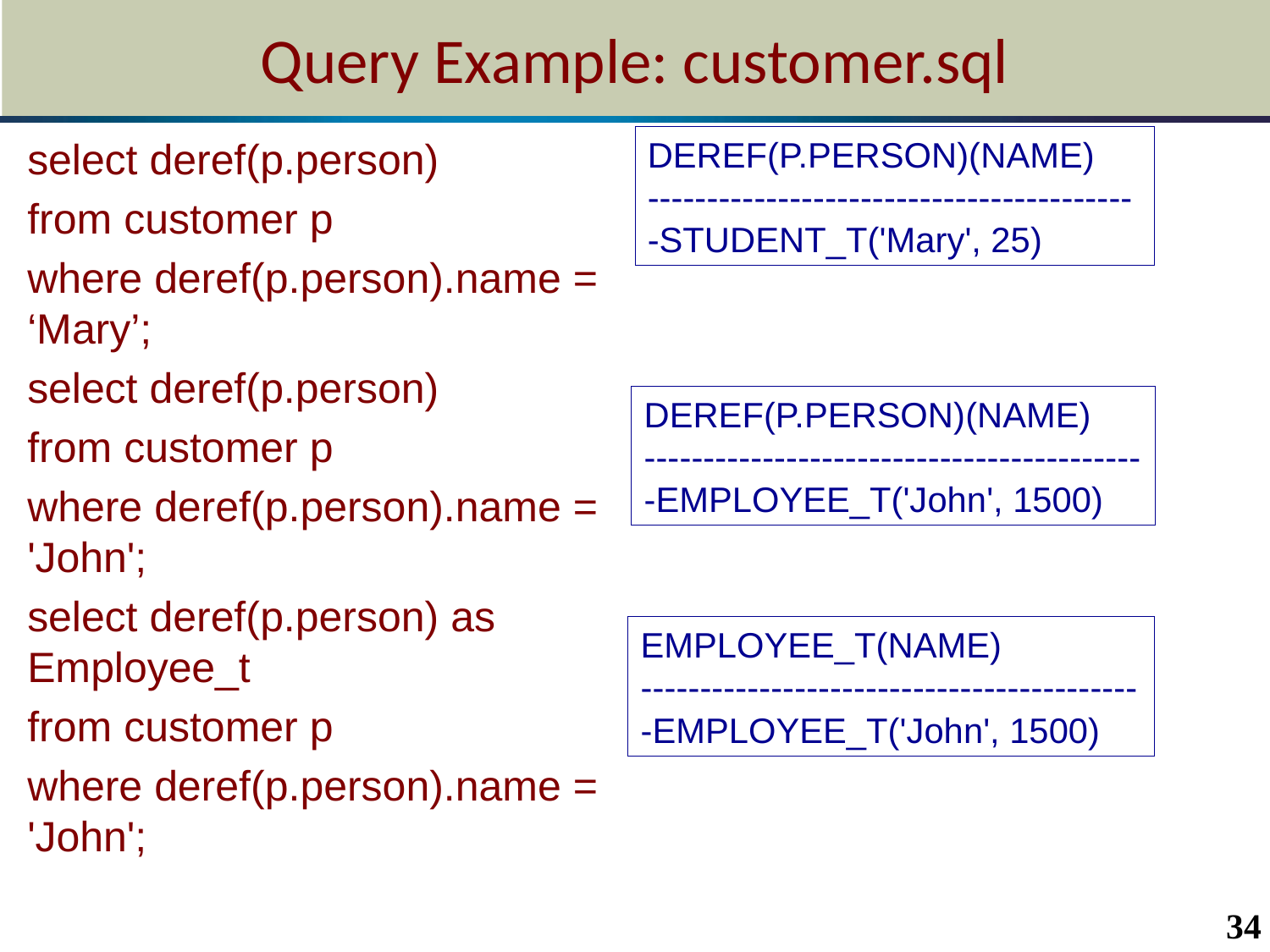

# Query Example: customer.sql
select deref(p.person)
from customer p
where deref(p.person).name = ‘Mary’;
select deref(p.person)
from customer p
where deref(p.person).name = 'John';
select deref(p.person) as Employee_t
from customer p
where deref(p.person).name = 'John';

DEREF(P.PERSON)(NAME)
------------------------------------------STUDENT_T('Mary', 25)
DEREF(P.PERSON)(NAME)
-------------------------------------------EMPLOYEE_T('John', 1500)
EMPLOYEE_T(NAME)
-------------------------------------------EMPLOYEE_T('John', 1500)
34